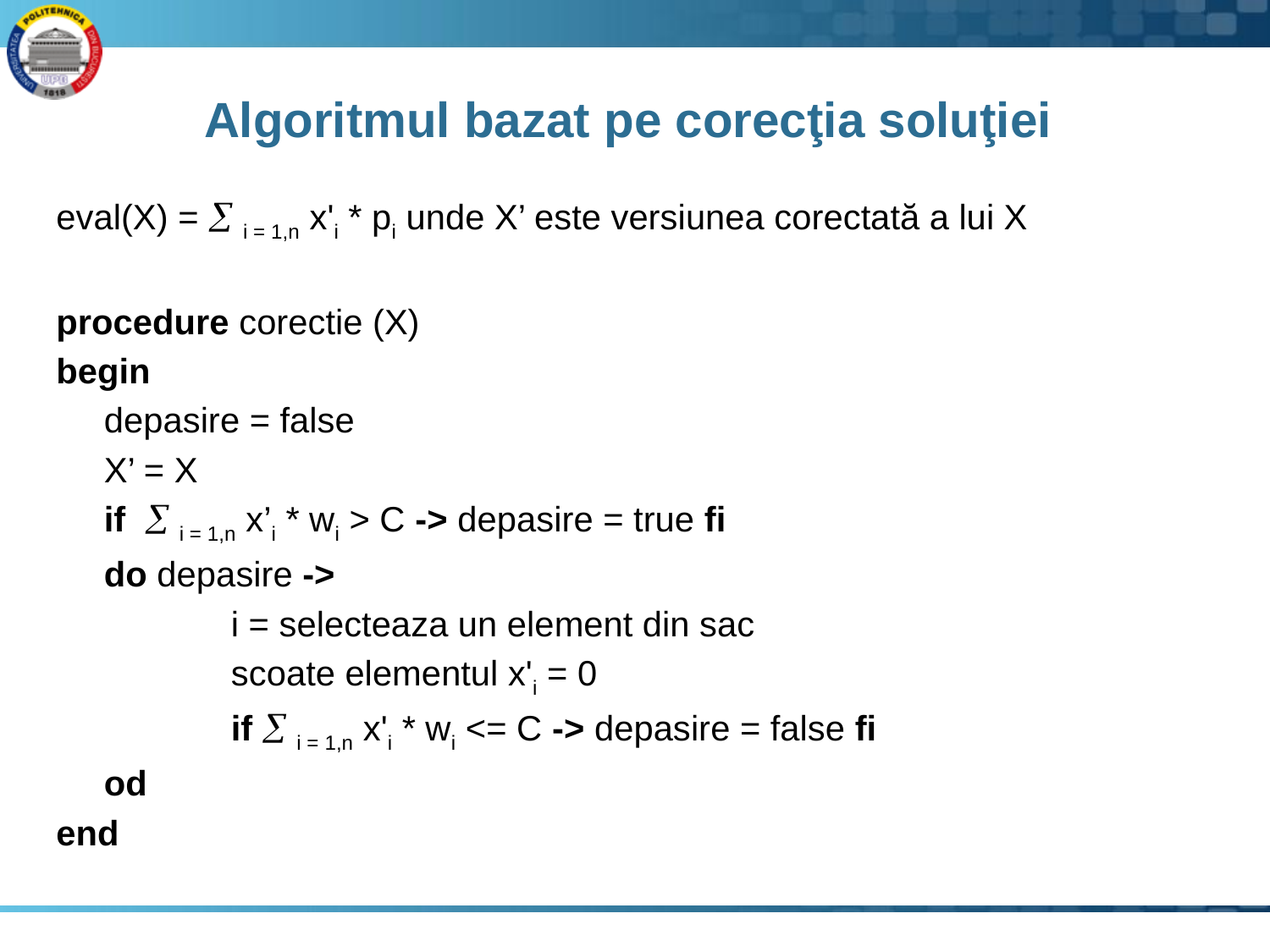

# Algoritmul bazat pe corecţia soluţiei
eval(X) = ∑ i = 1,n x'i * pi unde X’ este versiunea corectată a lui X

procedure corectie (X)
begin
	depasire = false
	X’ = X
	if  ∑ i = 1,n x’i * wi > C -> depasire = true fi
	do depasire ->
		i = selecteaza un element din sac
		scoate elementul x'i = 0
		if ∑ i = 1,n x'i * wi <= C -> depasire = false fi
	od
end